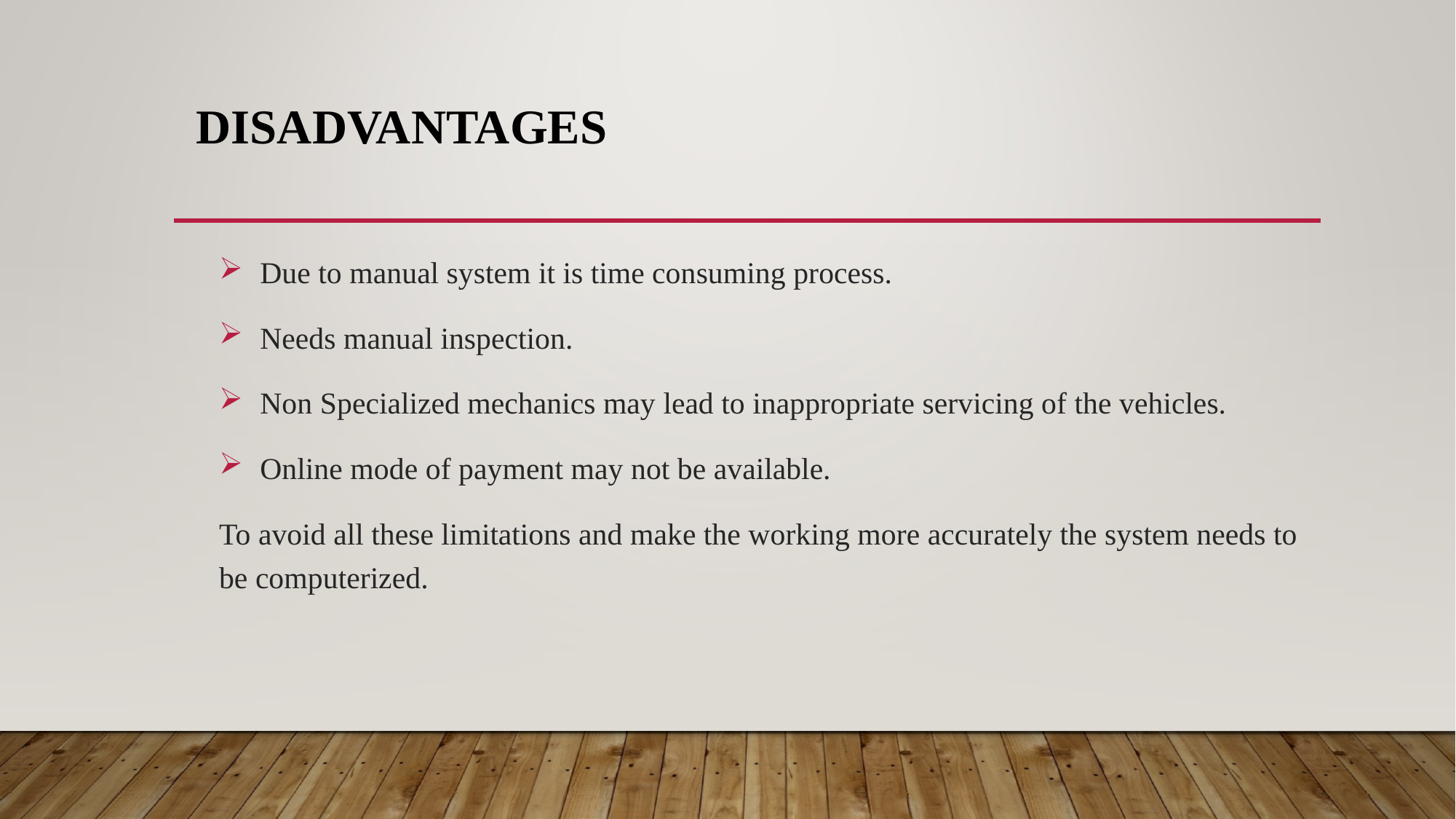

# DISADVANTAGES
Due to manual system it is time consuming process.
Needs manual inspection.
Non Specialized mechanics may lead to inappropriate servicing of the vehicles.
Online mode of payment may not be available.
To avoid all these limitations and make the working more accurately the system needs to be computerized.